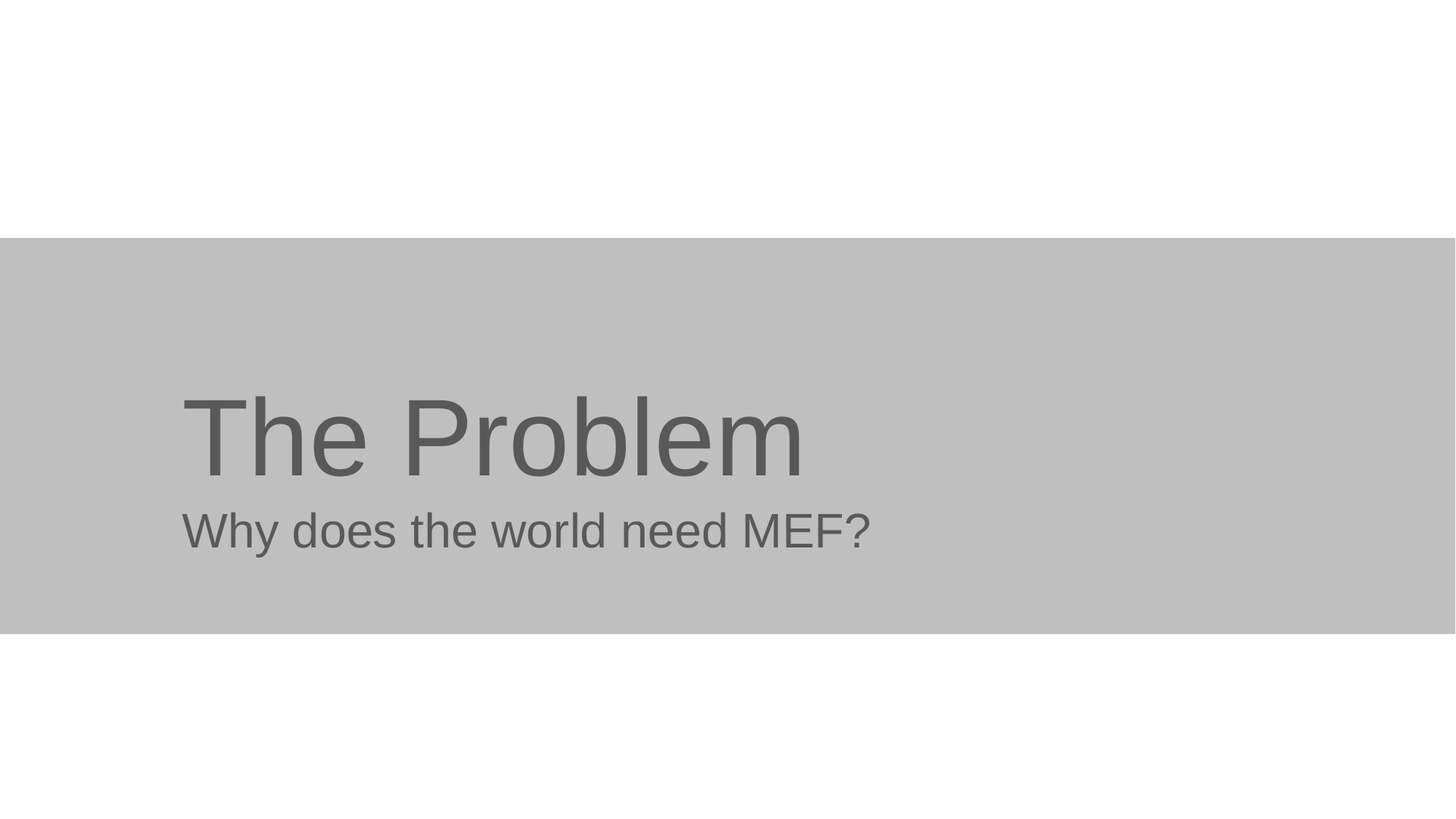

# The Problem
Why does the world need MEF?